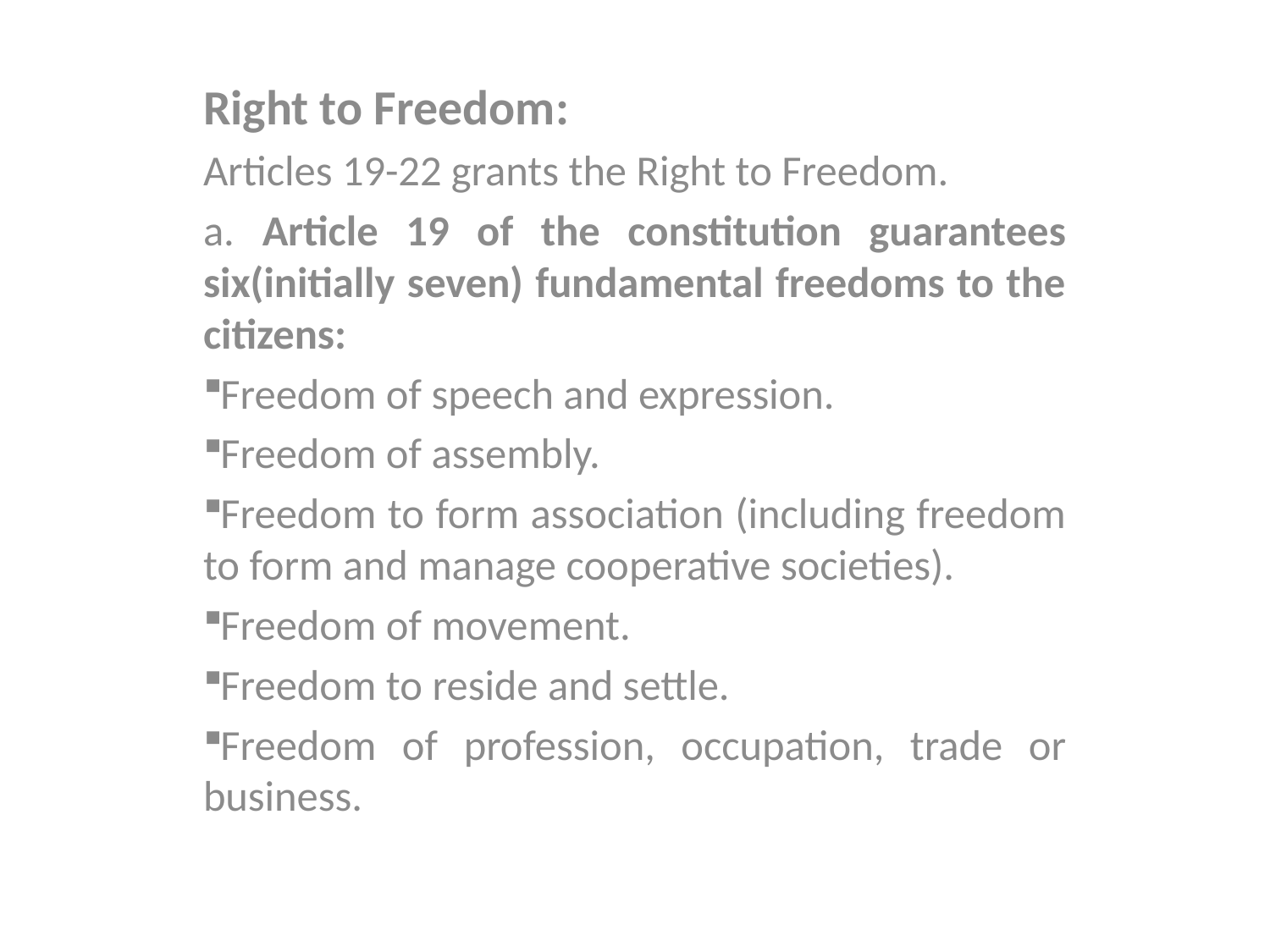

Right to Freedom:
Articles 19-22 grants the Right to Freedom.
a. Article 19 of the constitution guarantees six(initially seven) fundamental freedoms to the citizens:
Freedom of speech and expression.
Freedom of assembly.
Freedom to form association (including freedom to form and manage cooperative societies).
Freedom of movement.
Freedom to reside and settle.
Freedom of profession, occupation, trade or business.